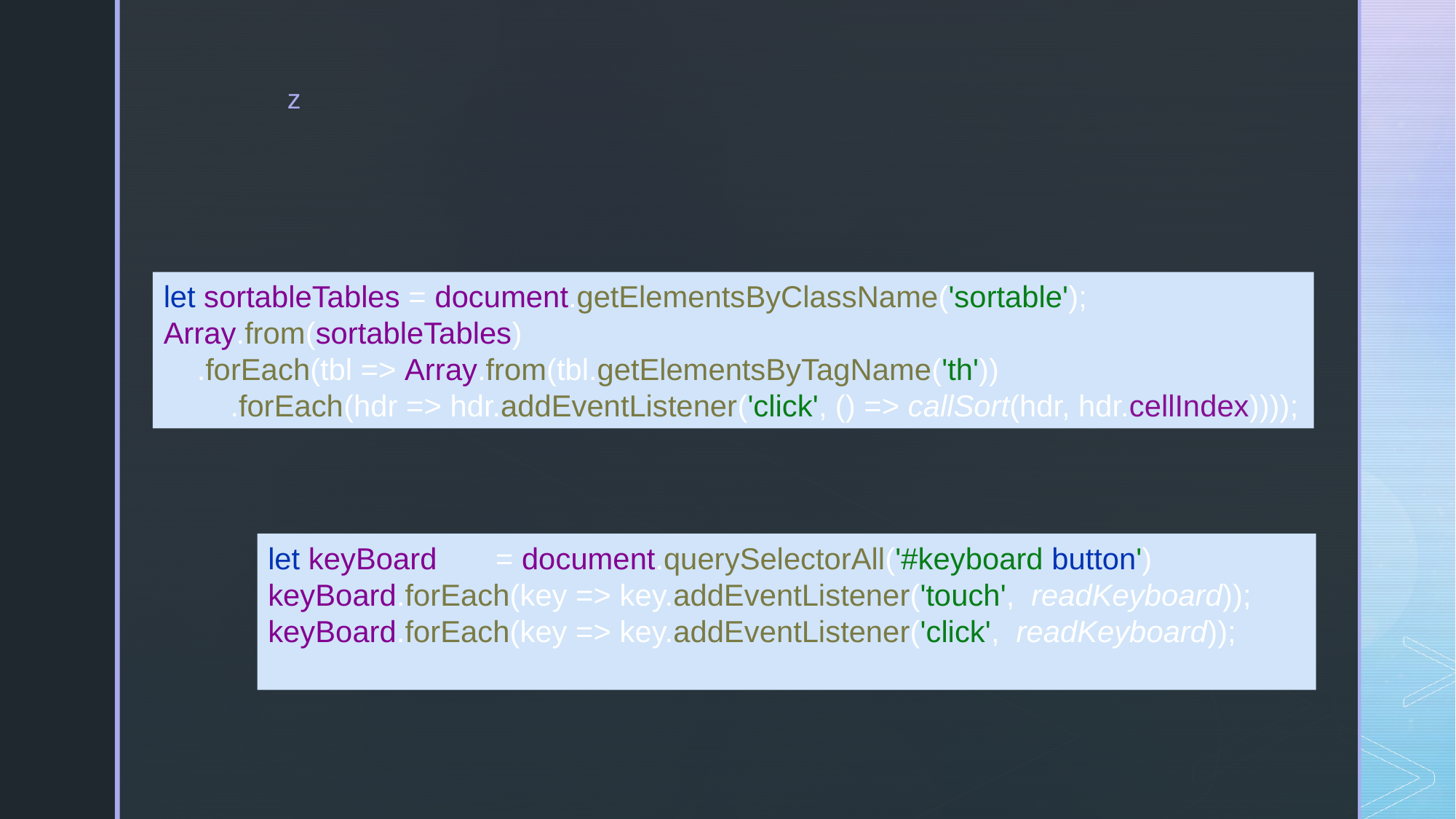

#
let sortableTables = document.getElementsByClassName('sortable');
Array.from(sortableTables)
    .forEach(tbl => Array.from(tbl.getElementsByTagName('th'))
        .forEach(hdr => hdr.addEventListener('click', () => callSort(hdr, hdr.cellIndex))));
let keyBoard       = document.querySelectorAll('#keyboard button')
keyBoard.forEach(key => key.addEventListener('touch',  readKeyboard));
keyBoard.forEach(key => key.addEventListener('click',  readKeyboard));